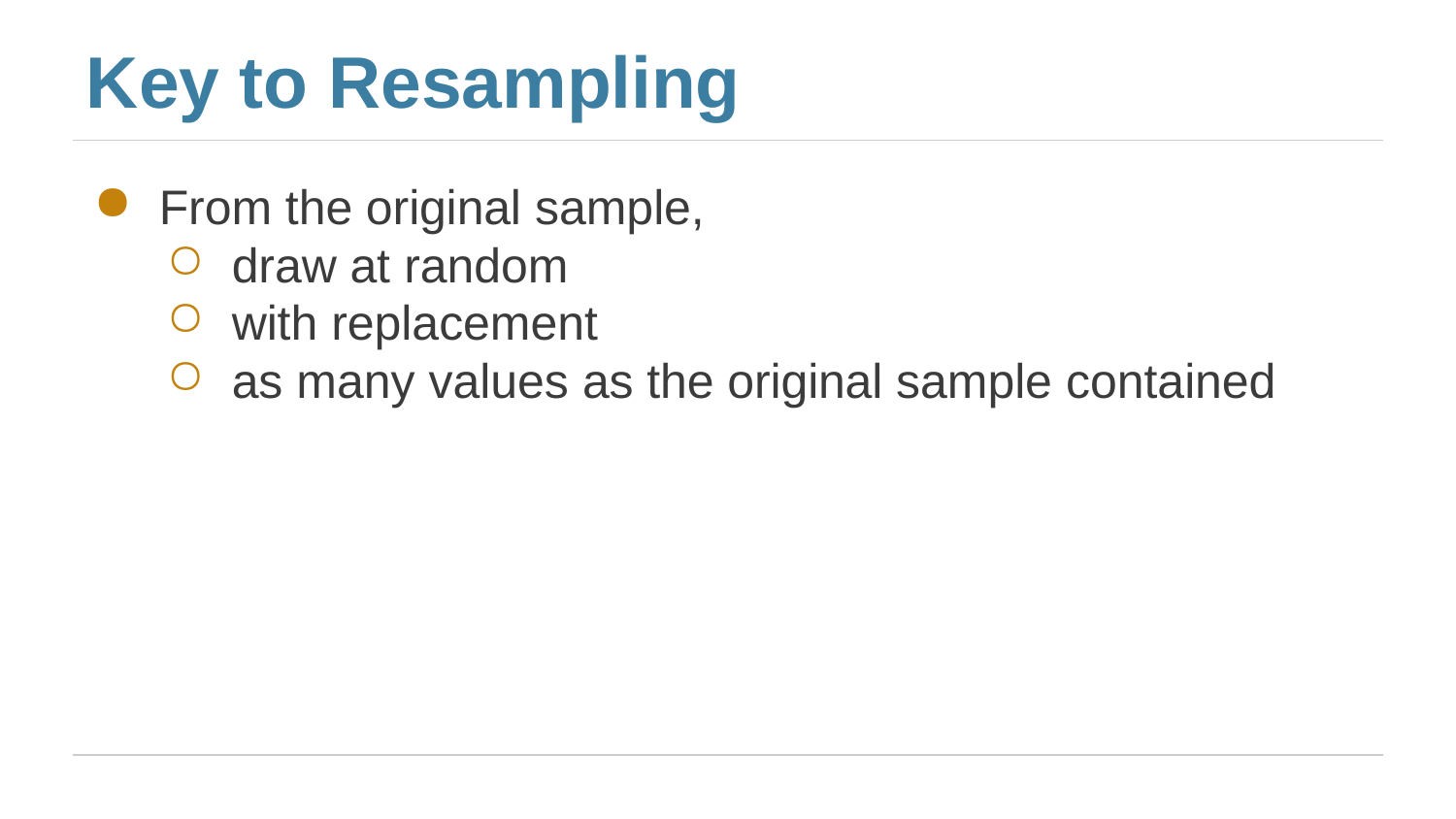

# Key to Resampling
From the original sample,
draw at random
with replacement
as many values as the original sample contained